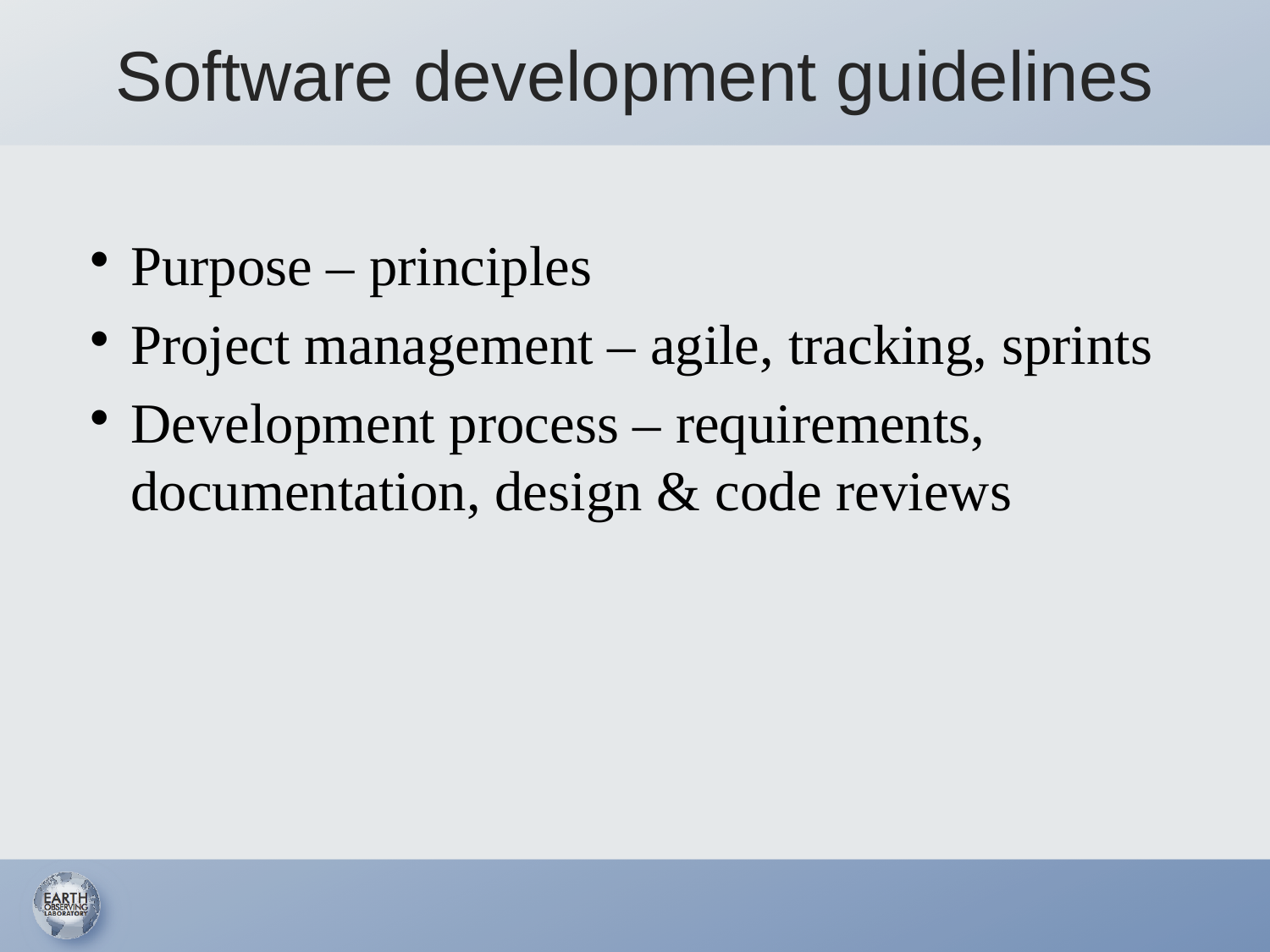

# Software development guidelines
Purpose – principles
Project management – agile, tracking, sprints
Development process – requirements, documentation, design & code reviews